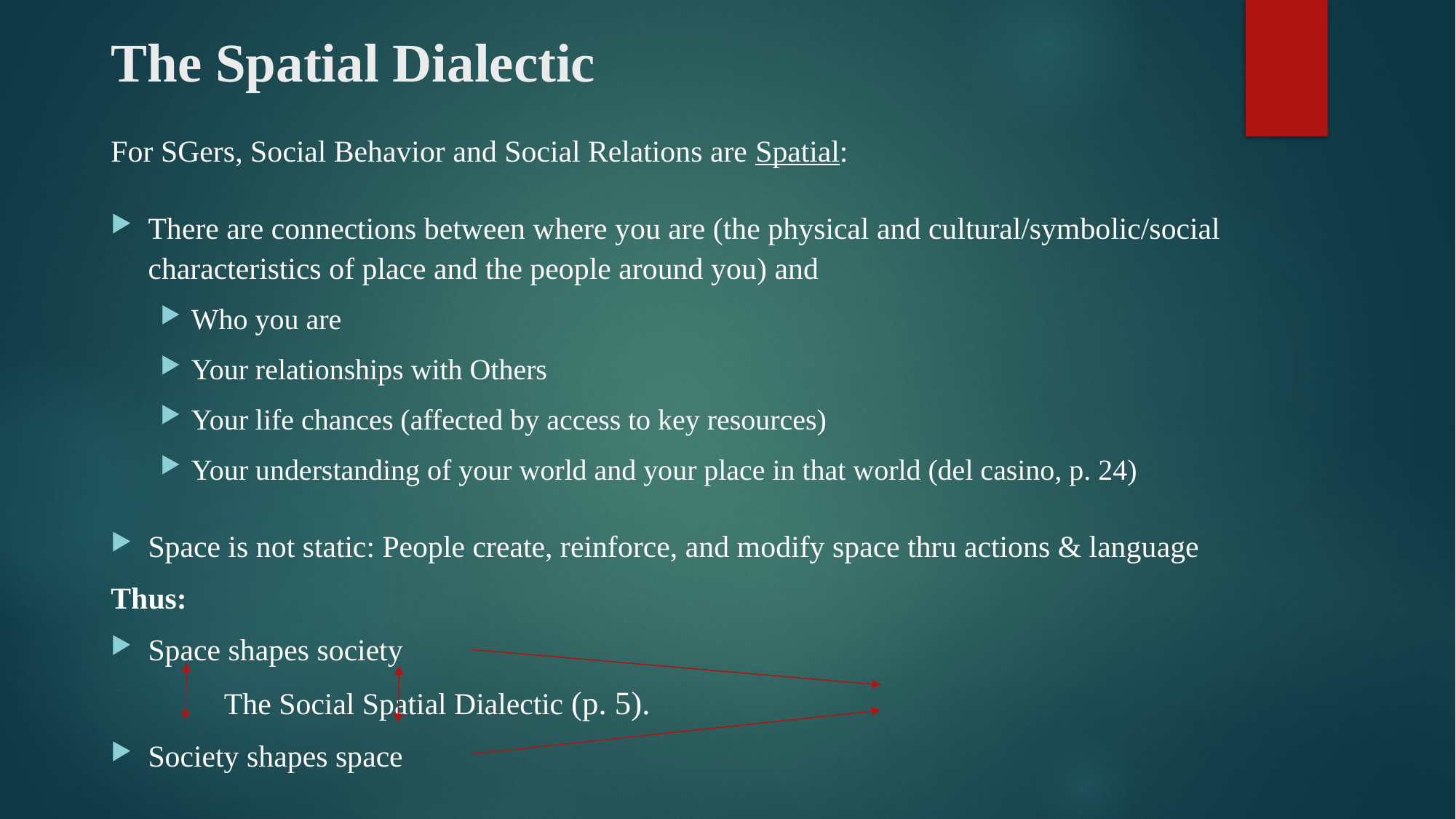

# The Spatial Dialectic
For SGers, Social Behavior and Social Relations are Spatial:

There are connections between where you are (the physical and cultural/symbolic/social characteristics of place and the people around you) and
Who you are
Your relationships with Others
Your life chances (affected by access to key resources)
Your understanding of your world and your place in that world (del casino, p. 24)

Space is not static: People create, reinforce, and modify space thru actions & language
Thus:
Space shapes society
														     The Social Spatial Dialectic (p. 5).
Society shapes space